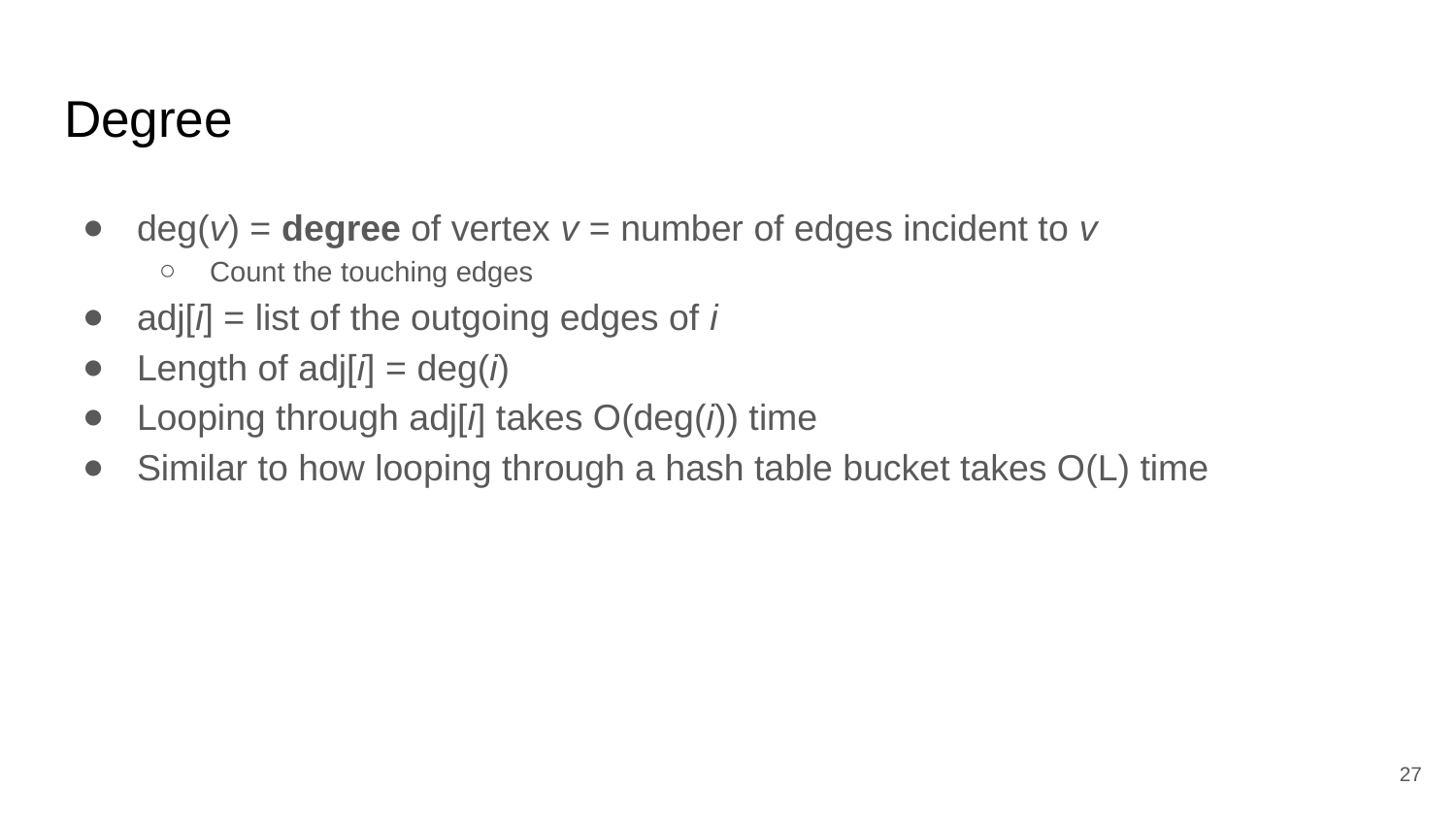

# Degree
deg(v) = degree of vertex v = number of edges incident to v
Count the touching edges
adj[i] = list of the outgoing edges of i
Length of adj[i] = deg(i)
Looping through adj[i] takes O(deg(i)) time
Similar to how looping through a hash table bucket takes O(L) time
27